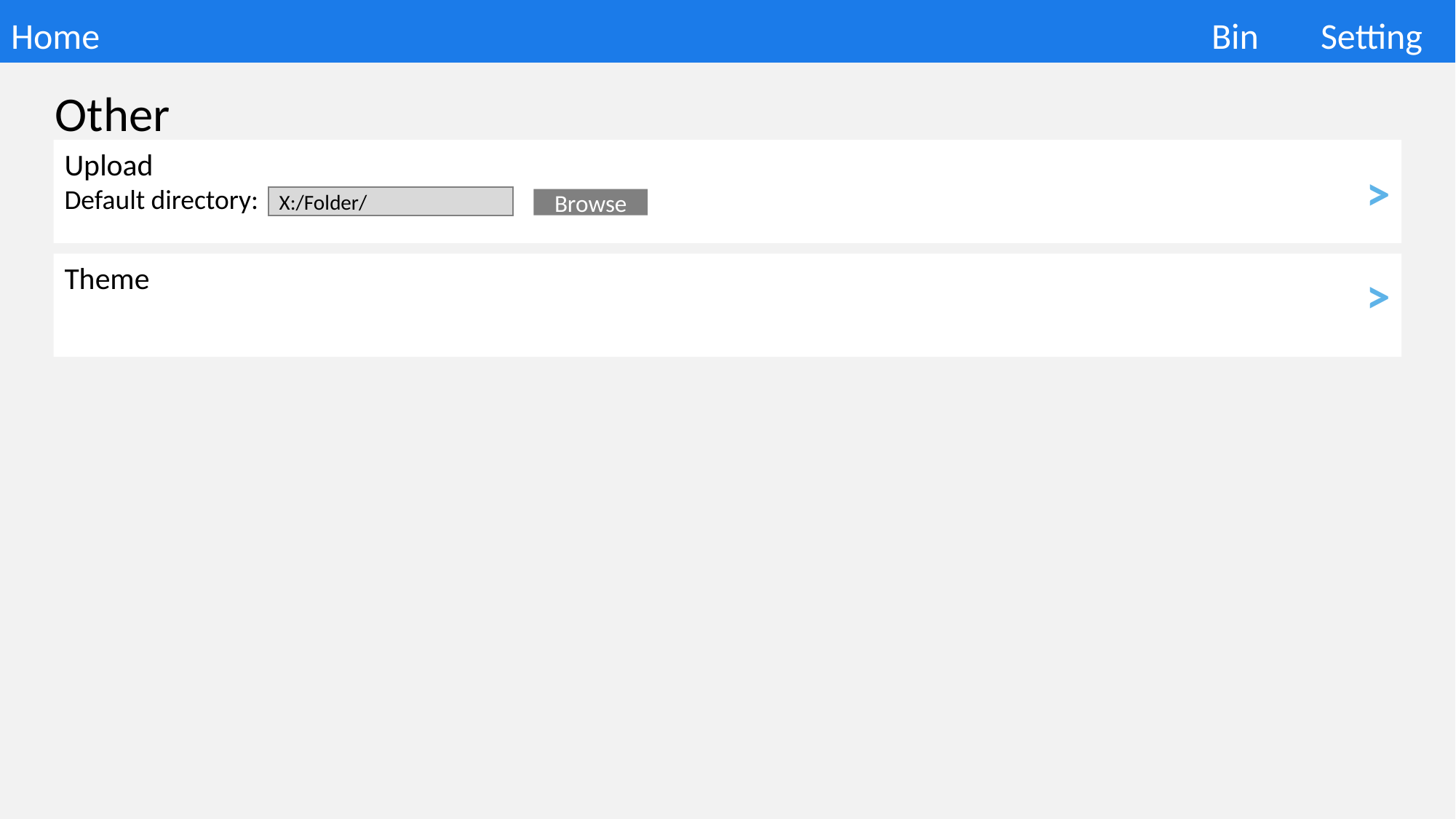

# Home           									 	Bin	Setting
Other
Upload
Default directory:
>
X:/Folder/
Browse
Theme
>